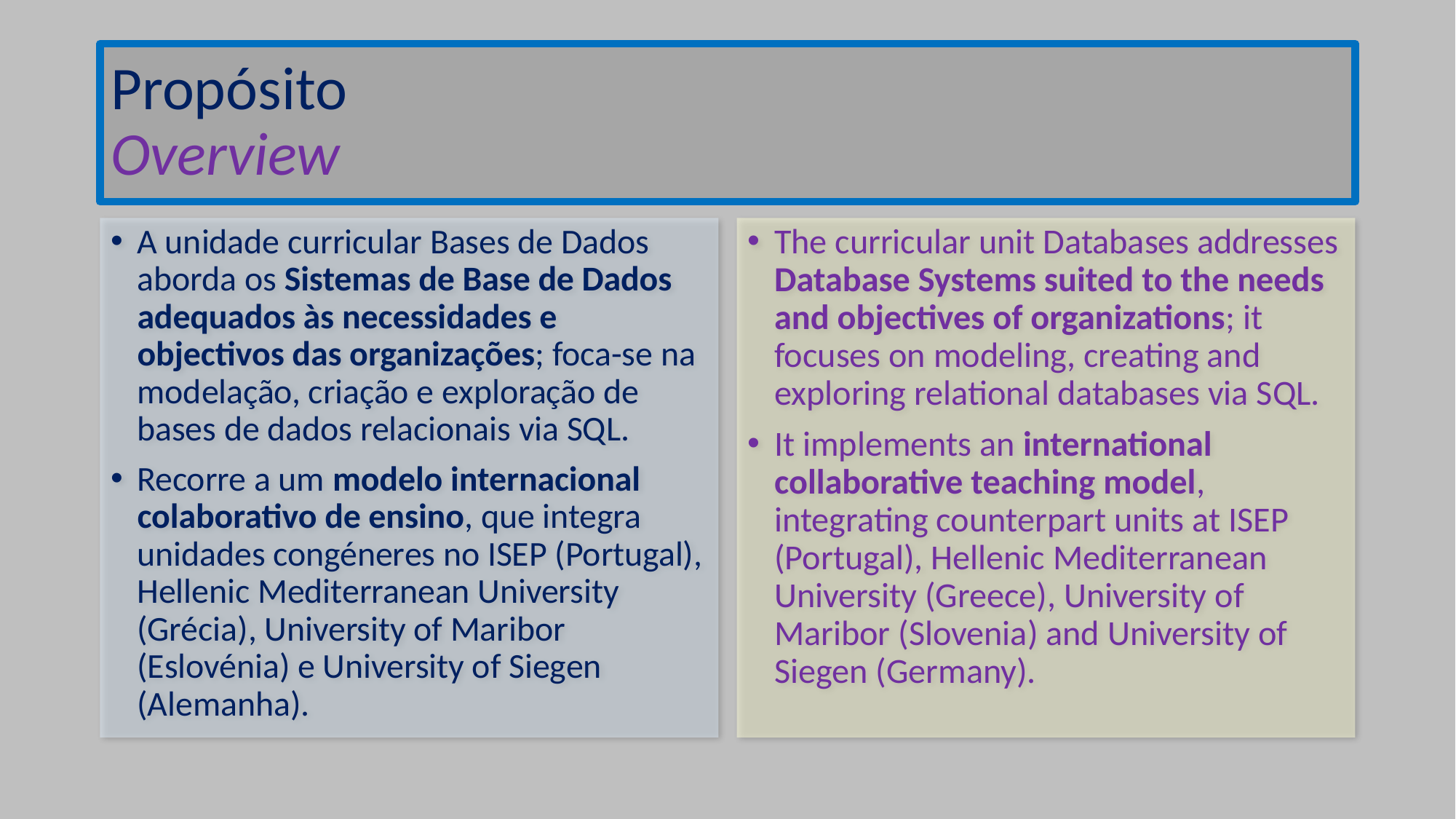

# Propósito Overview
A unidade curricular Bases de Dados aborda os Sistemas de Base de Dados adequados às necessidades e objectivos das organizações; foca-se na modelação, criação e exploração de bases de dados relacionais via SQL.
Recorre a um modelo internacional colaborativo de ensino, que integra unidades congéneres no ISEP (Portugal), Hellenic Mediterranean University (Grécia), University of Maribor (Eslovénia) e University of Siegen (Alemanha).
The curricular unit Databases addresses Database Systems suited to the needs and objectives of organizations; it focuses on modeling, creating and exploring relational databases via SQL.
It implements an international collaborative teaching model, integrating counterpart units at ISEP (Portugal), Hellenic Mediterranean University (Greece), University of Maribor (Slovenia) and University of Siegen (Germany).